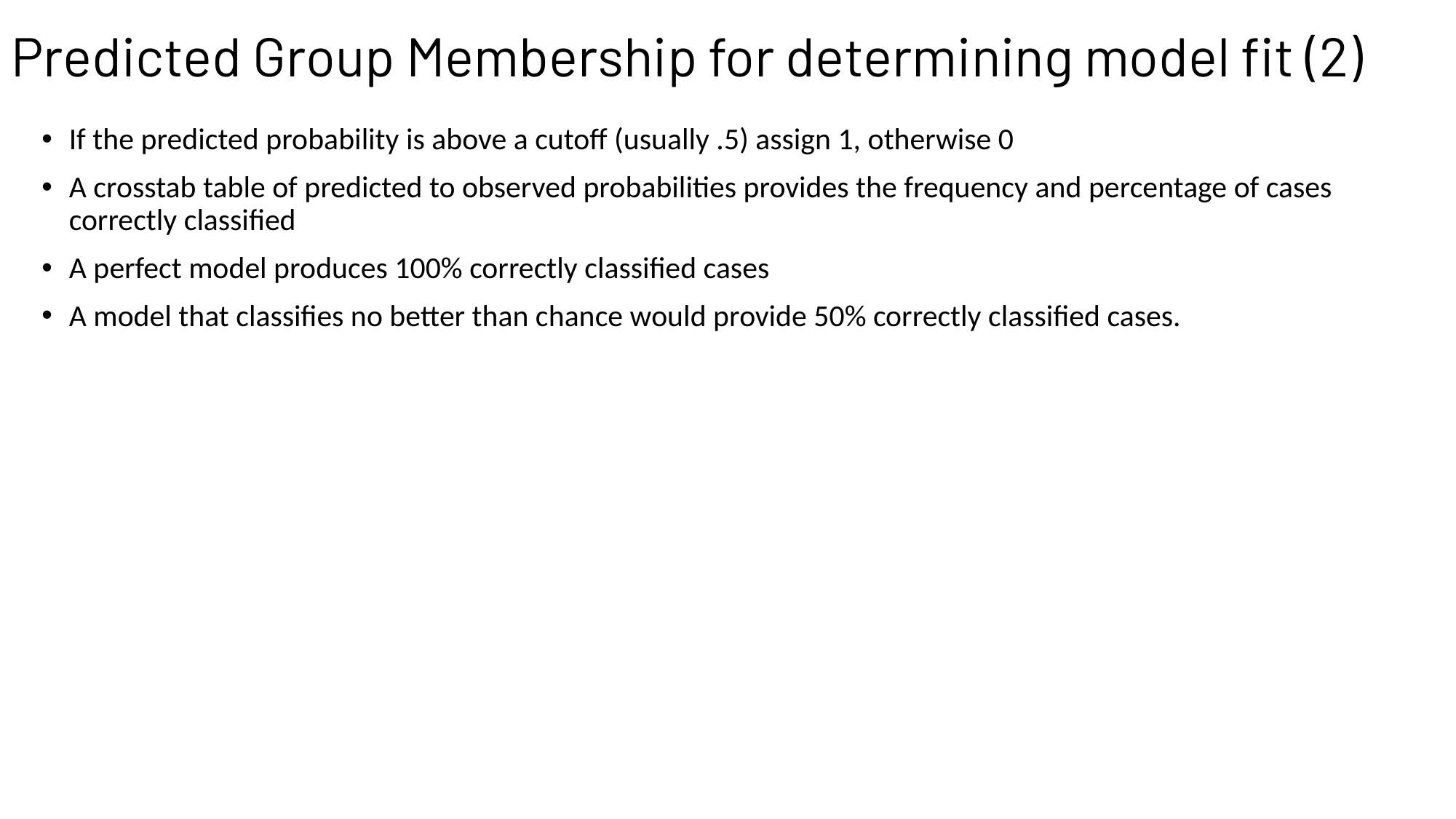

Predicted Group Membership for determining model fit (2)
If the predicted probability is above a cutoff (usually .5) assign 1, otherwise 0
A crosstab table of predicted to observed probabilities provides the frequency and percentage of cases correctly classified
A perfect model produces 100% correctly classified cases
A model that classifies no better than chance would provide 50% correctly classified cases.